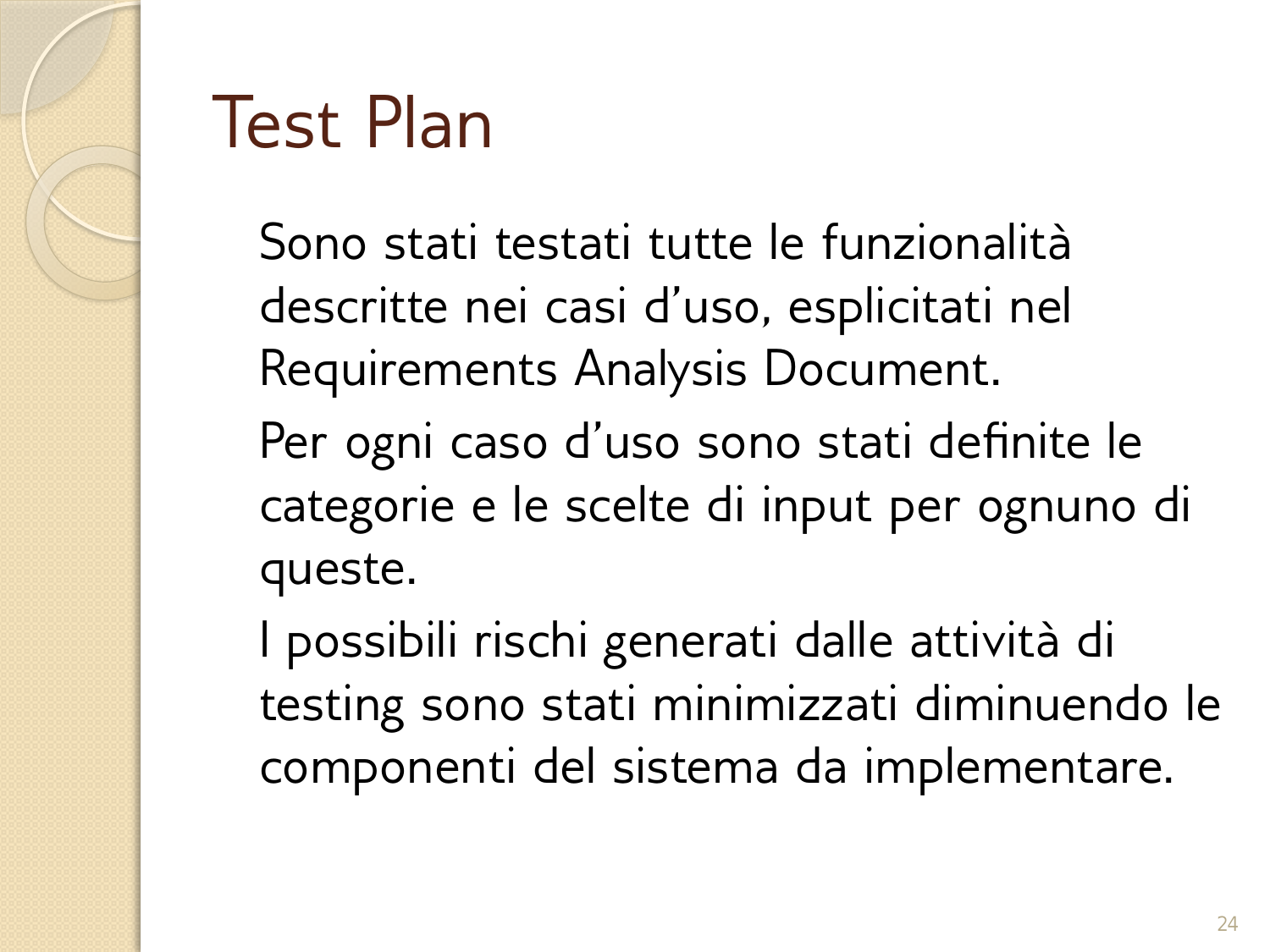

# Test Plan
	Sono stati testati tutte le funzionalità descritte nei casi d’uso, esplicitati nel Requirements Analysis Document.
	Per ogni caso d’uso sono stati definite le categorie e le scelte di input per ognuno di queste.
	I possibili rischi generati dalle attività di testing sono stati minimizzati diminuendo le componenti del sistema da implementare.
24